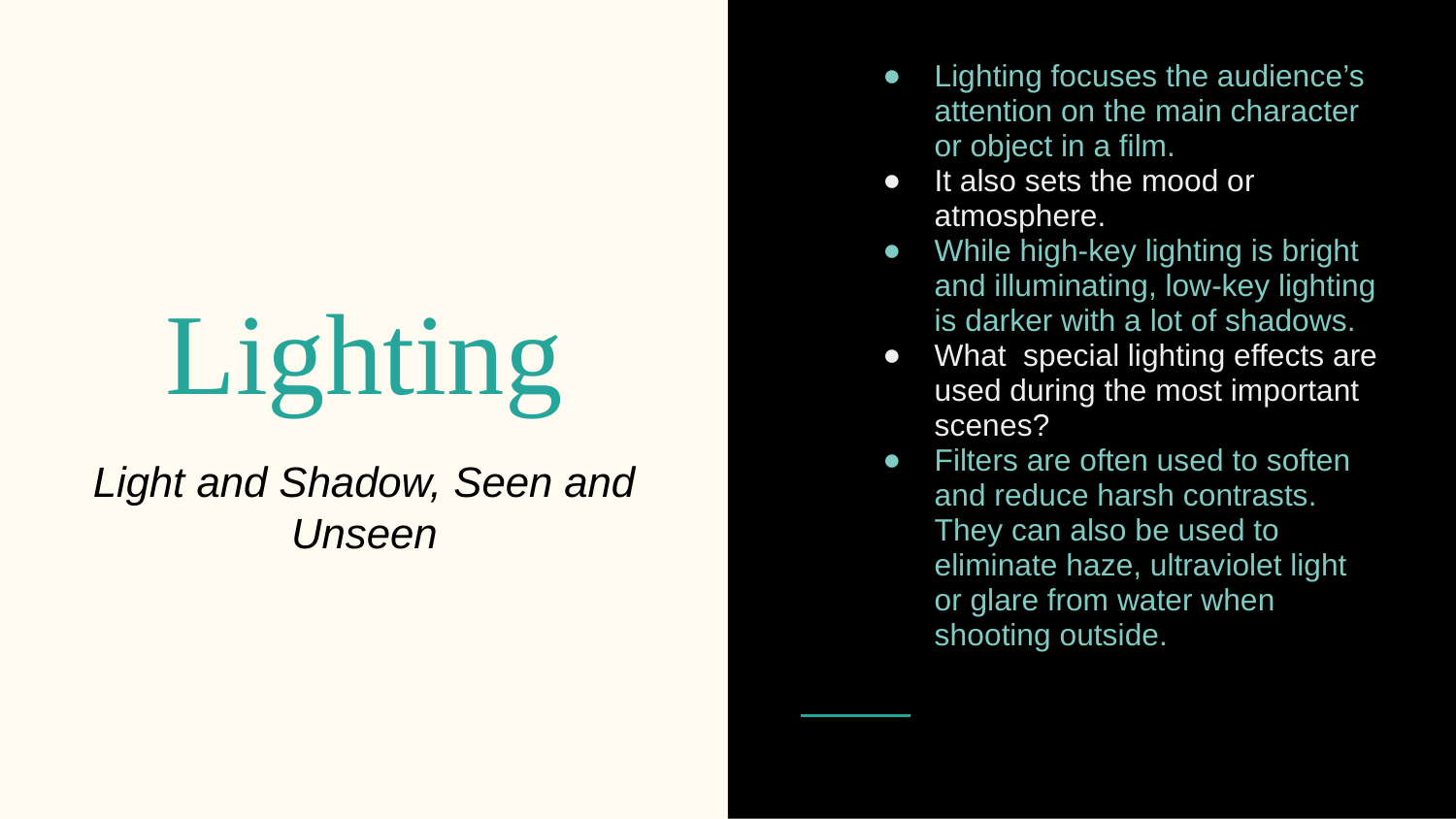

Lighting focuses the audience’s attention on the main character or object in a film.
It also sets the mood or atmosphere.
While high-key lighting is bright and illuminating, low-key lighting is darker with a lot of shadows.
What  special lighting effects are used during the most important scenes?
Filters are often used to soften and reduce harsh contrasts. They can also be used to eliminate haze, ultraviolet light or glare from water when shooting outside.

# Lighting
Light and Shadow, Seen and Unseen